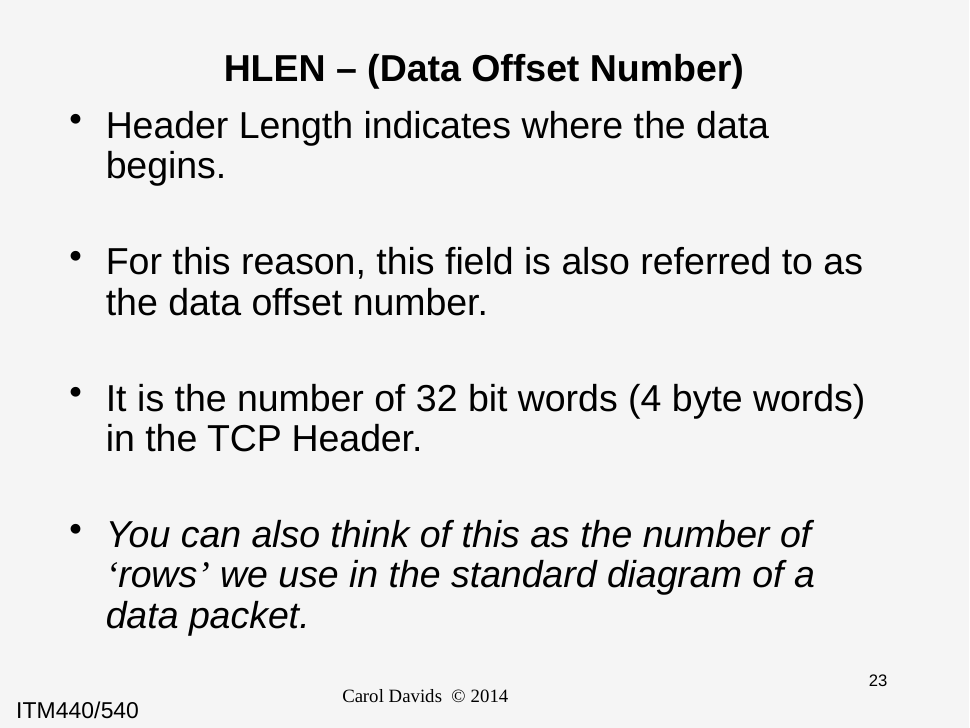

# HLEN – (Data Offset Number)
Header Length indicates where the data begins.

For this reason, this field is also referred to as the data offset number.

It is the number of 32 bit words (4 byte words) in the TCP Header.

You can also think of this as the number of ‘rows’ we use in the standard diagram of a data packet.
Carol Davids  © 2014